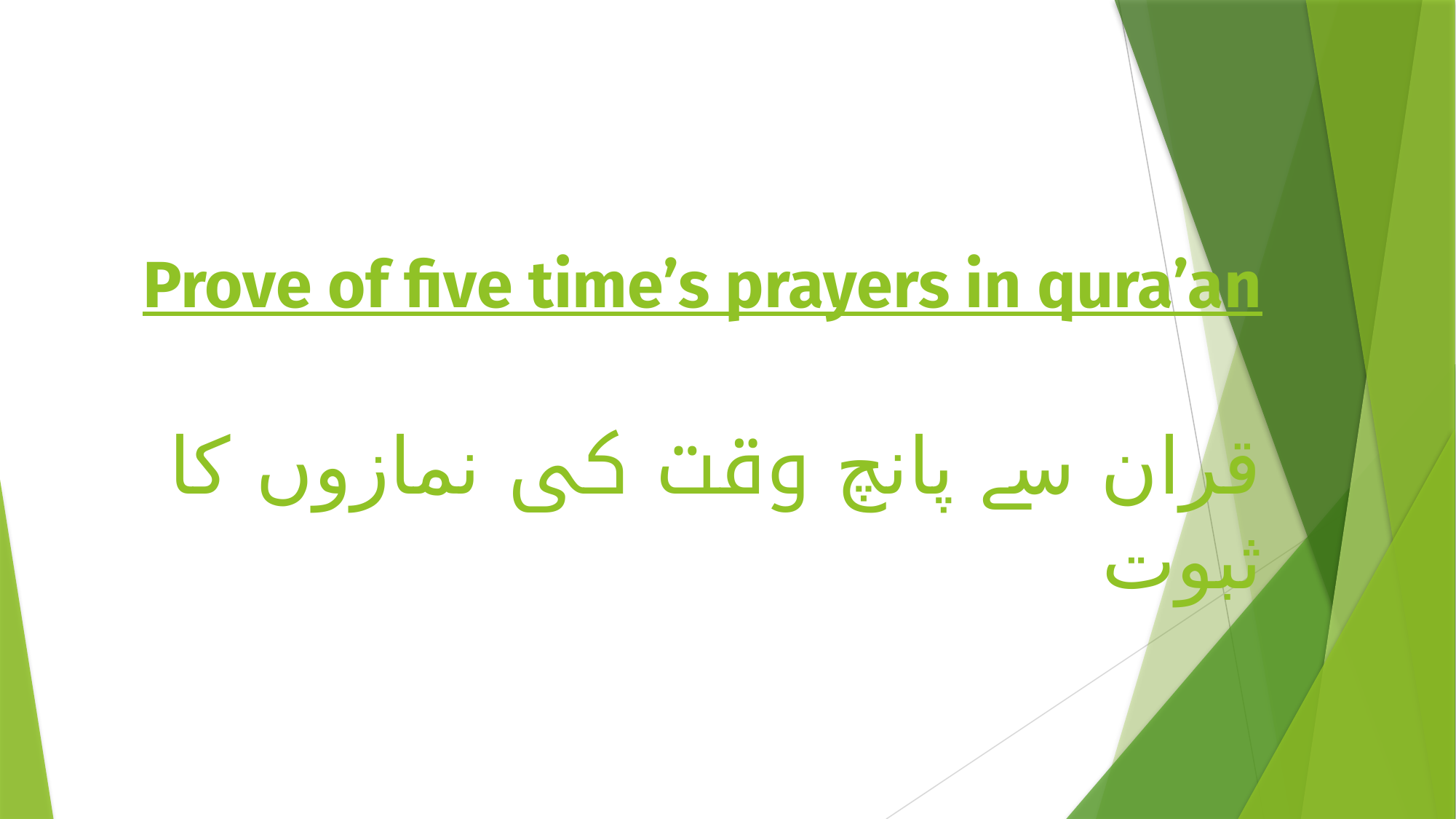

# Prove of five time’s prayers in qura’an قران سے پانچ وقت کی نمازوں کا ثبوت